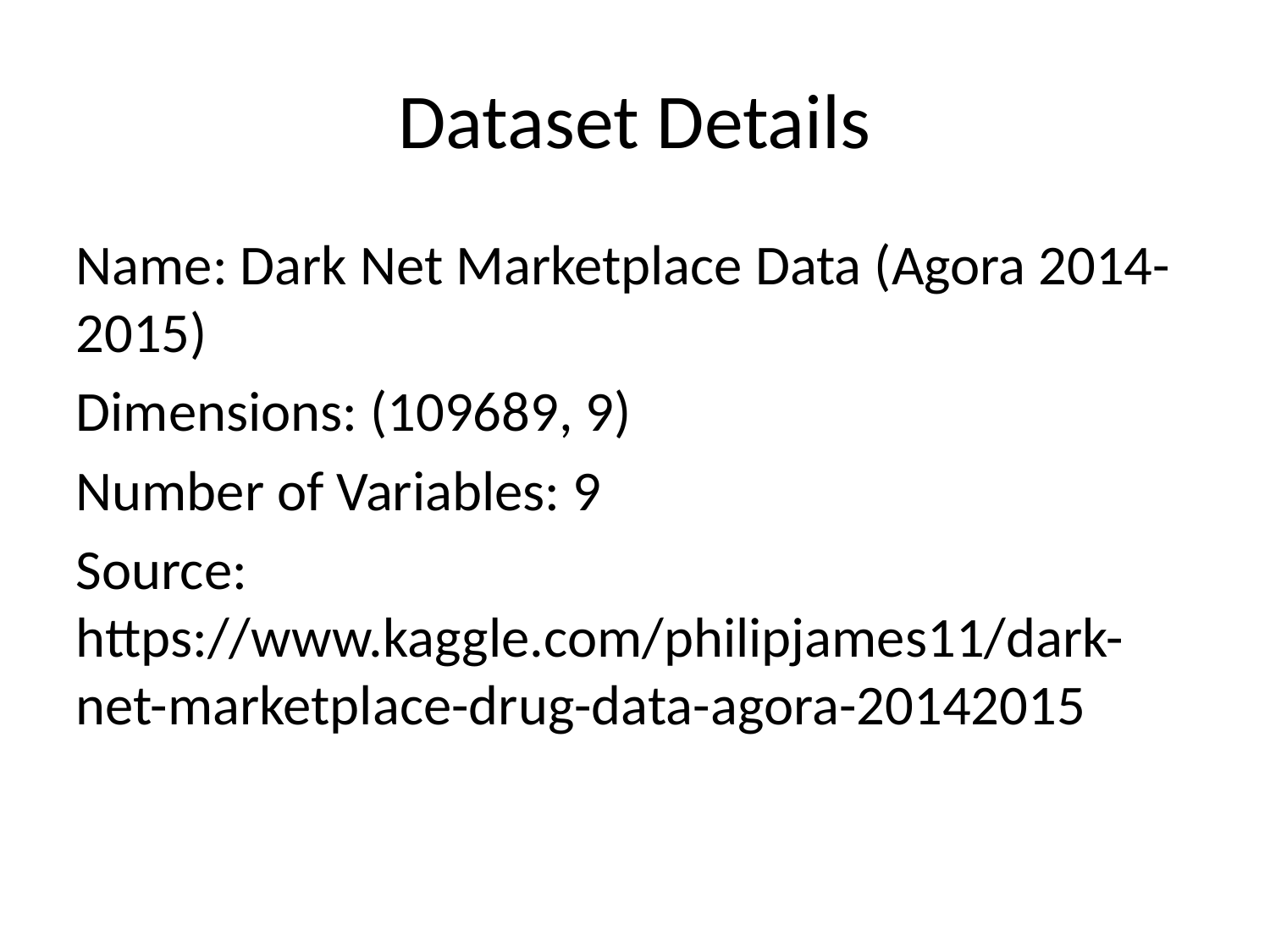

Dataset Details
Name: Dark Net Marketplace Data (Agora 2014-2015)
Dimensions: (109689, 9)
Number of Variables: 9
Source: https://www.kaggle.com/philipjames11/dark-net-marketplace-drug-data-agora-20142015